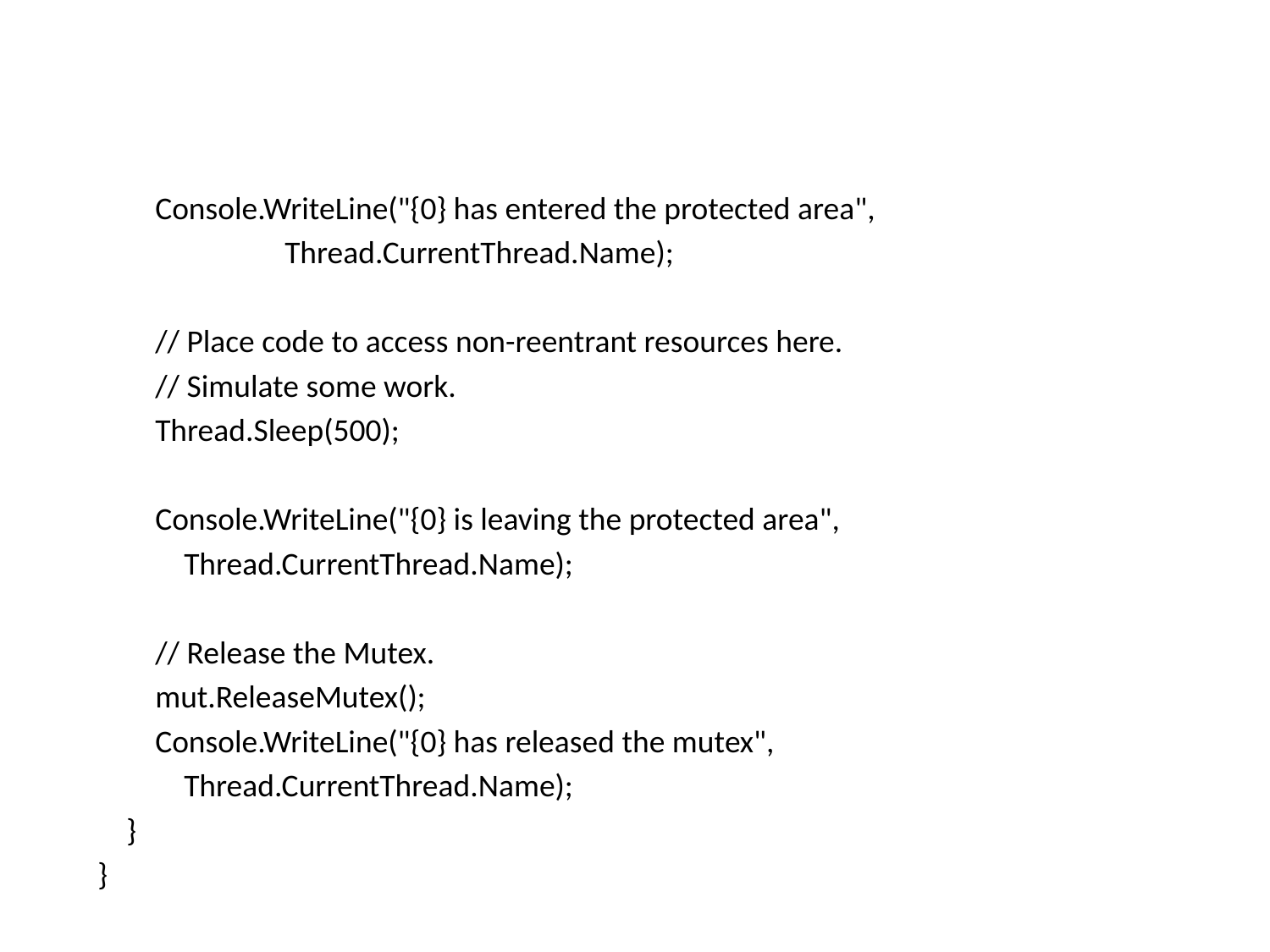

#

        Console.WriteLine("{0} has entered the protected area",
                          Thread.CurrentThread.Name);

        // Place code to access non-reentrant resources here.
        // Simulate some work.
        Thread.Sleep(500);

        Console.WriteLine("{0} is leaving the protected area",
            Thread.CurrentThread.Name);

        // Release the Mutex.
        mut.ReleaseMutex();
        Console.WriteLine("{0} has released the mutex",
            Thread.CurrentThread.Name);
    }
}